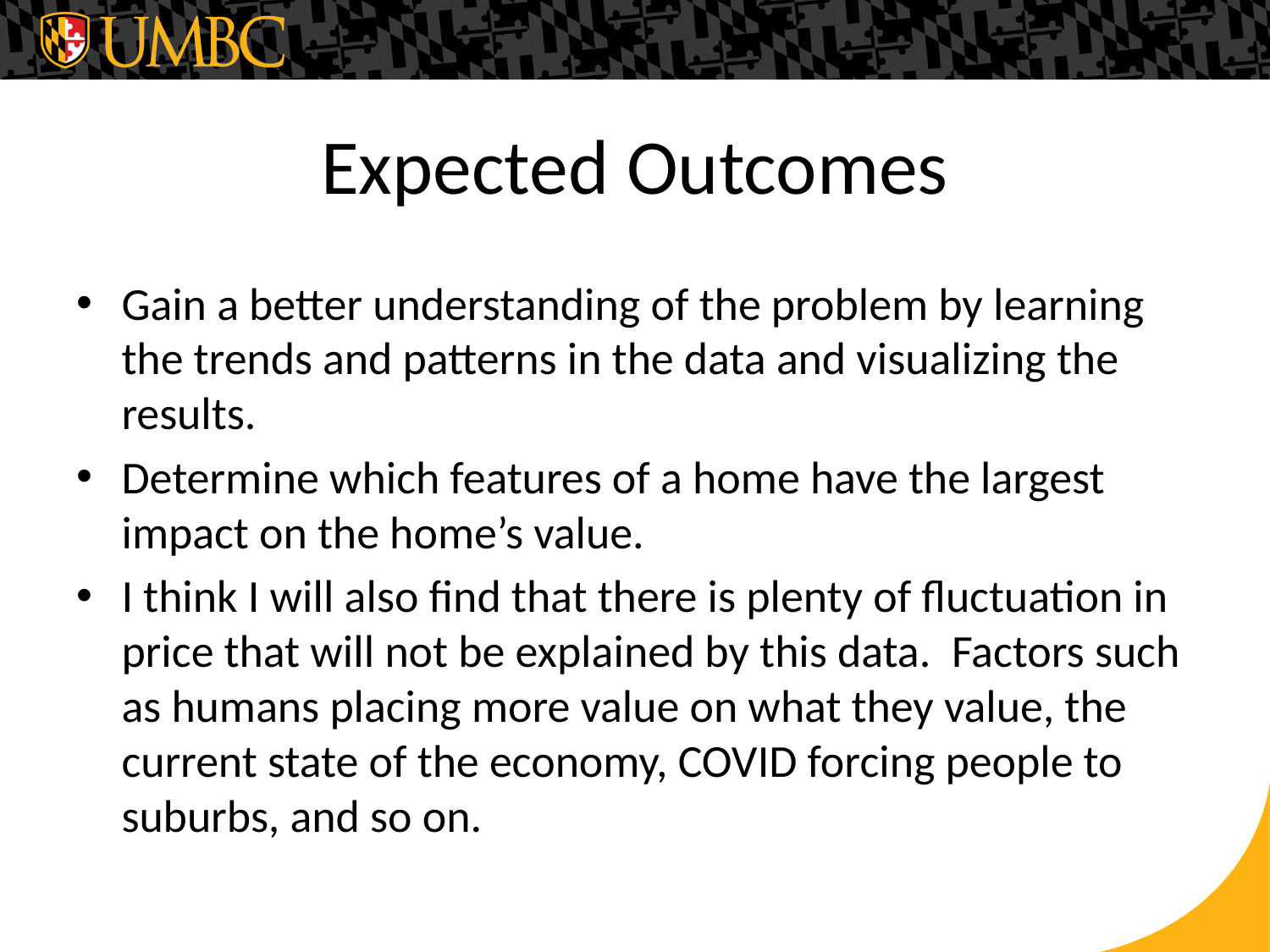

# Expected Outcomes
Gain a better understanding of the problem by learning the trends and patterns in the data and visualizing the results.
Determine which features of a home have the largest impact on the home’s value.
I think I will also find that there is plenty of fluctuation in price that will not be explained by this data.  Factors such as humans placing more value on what they value, the current state of the economy, COVID forcing people to suburbs, and so on.